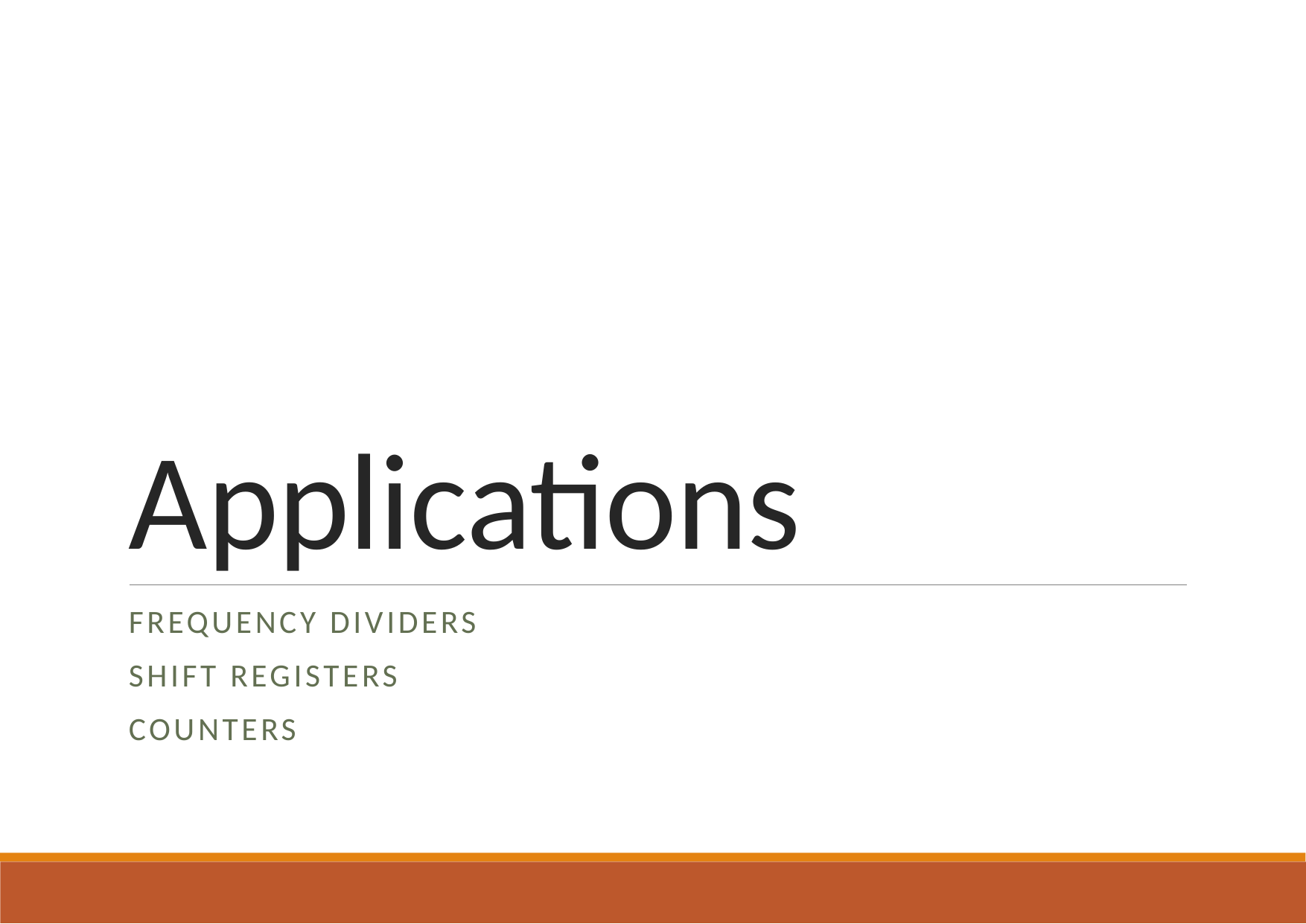

# Applications
Frequency dividers
Shift registers
Counters